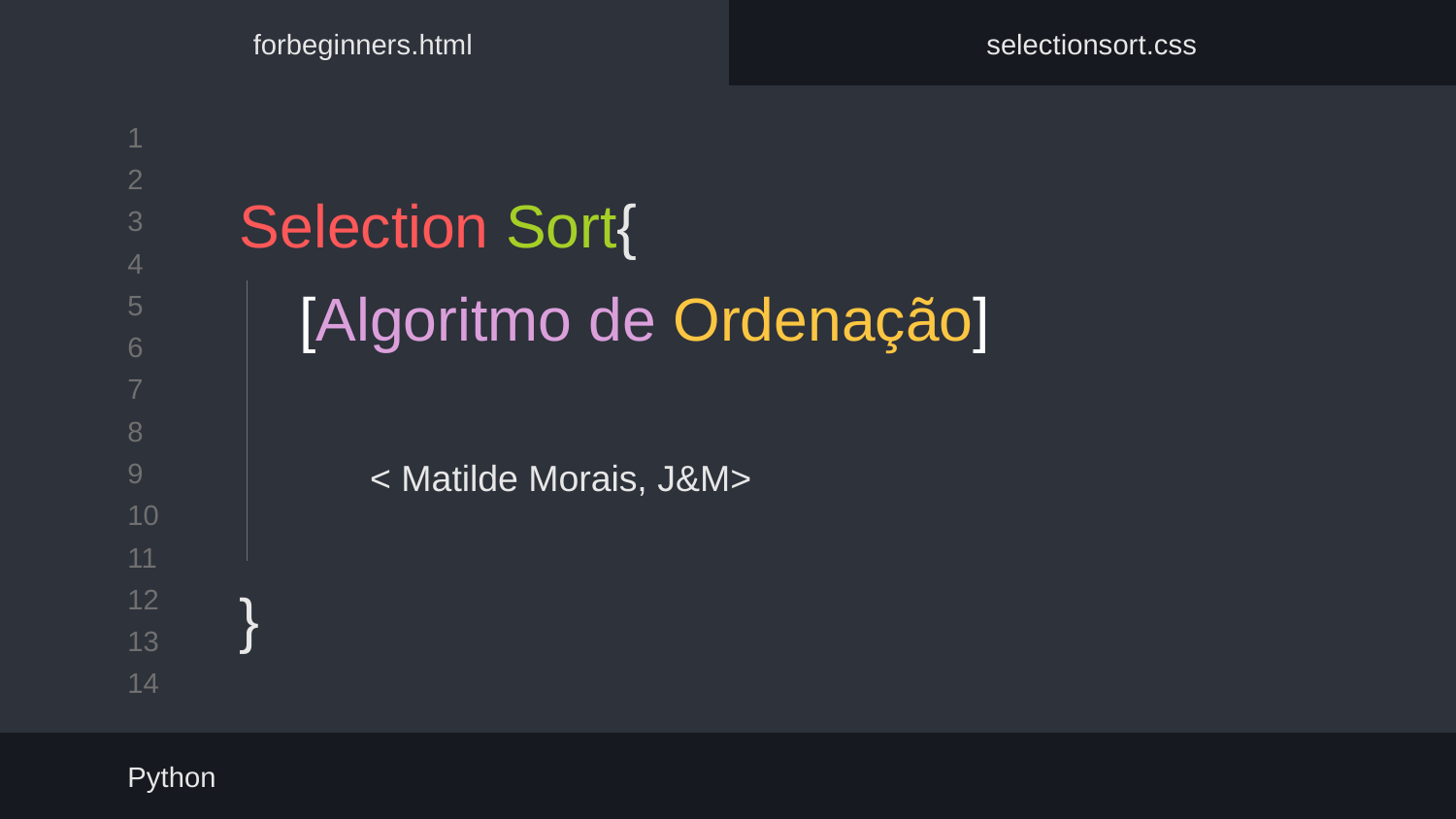

forbeginners.html
selectionsort.css
# Selection Sort{
}
[Algoritmo de Ordenação]
< Matilde Morais, J&M>
Python